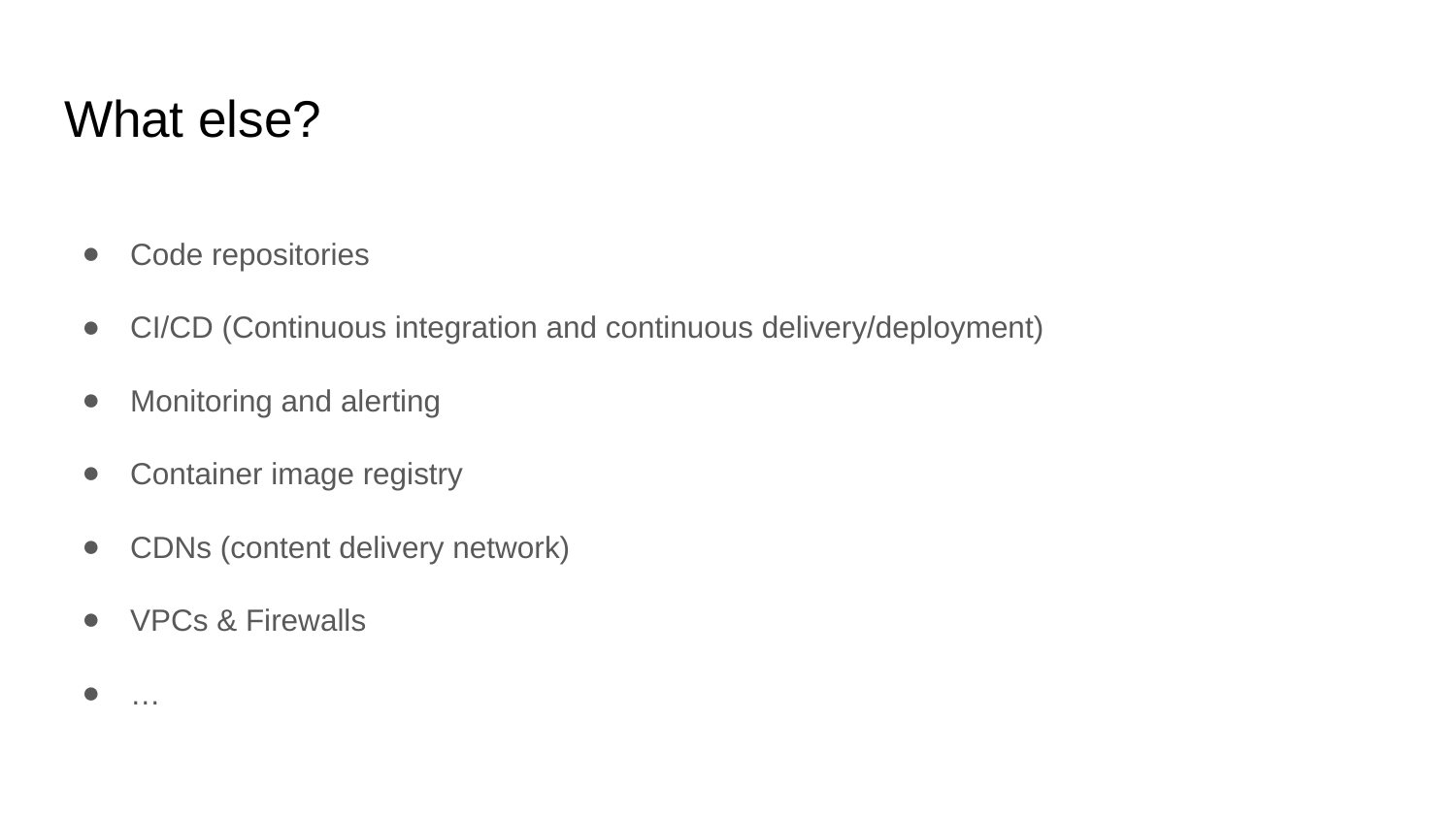

# What else?
Code repositories
CI/CD (Continuous integration and continuous delivery/deployment)
Monitoring and alerting
Container image registry
CDNs (content delivery network)
VPCs & Firewalls
…